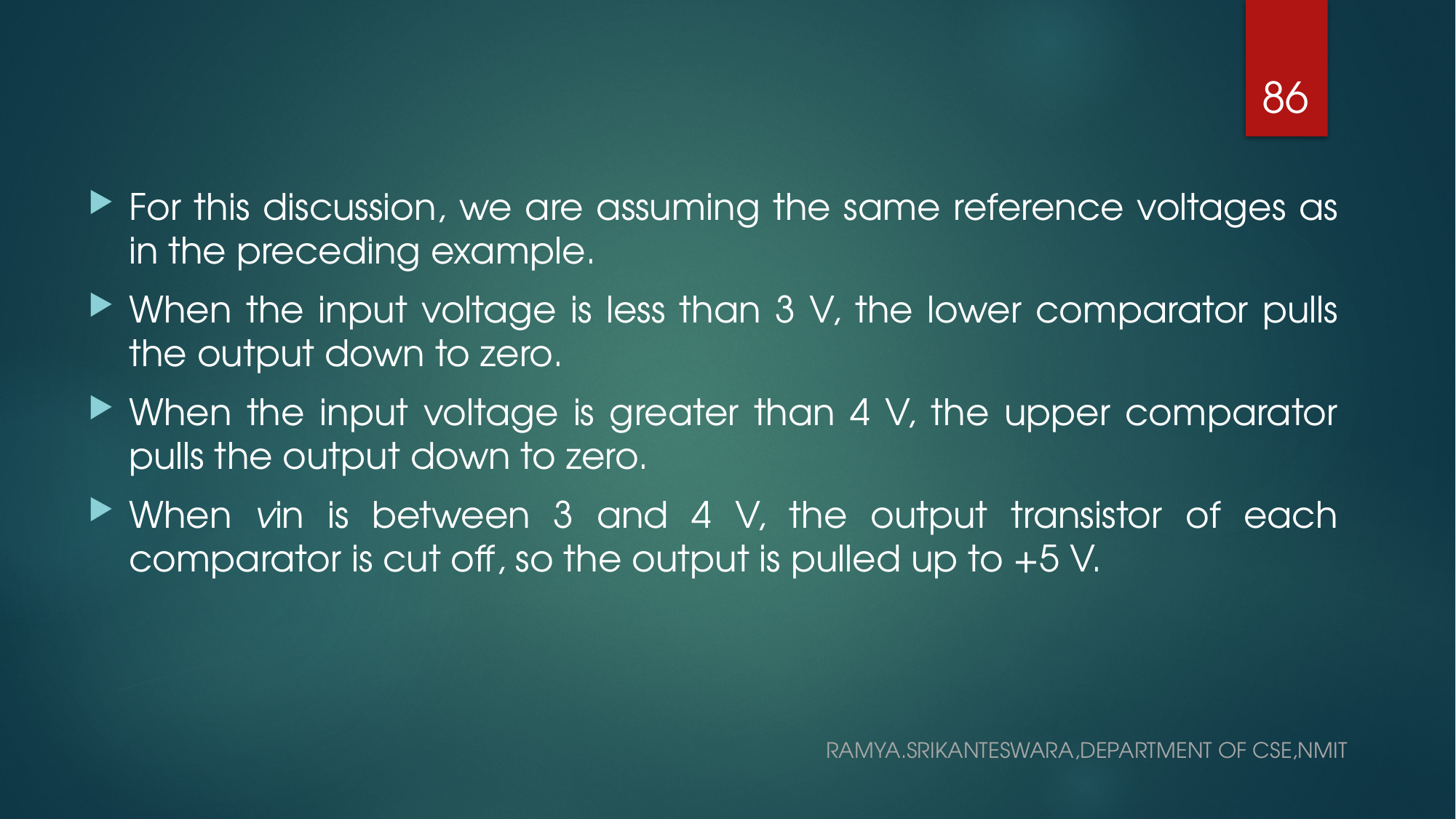

86
For this discussion, we are assuming the same reference voltages as in the preceding example.
When the input voltage is less than 3 V, the lower comparator pulls the output down to zero.
When the input voltage is greater than 4 V, the upper comparator pulls the output down to zero.
When vin is between 3 and 4 V, the output transistor of each comparator is cut off, so the output is pulled up to +5 V.
RAMYA.SRIKANTESWARA,DEPARTMENT OF CSE,NMIT